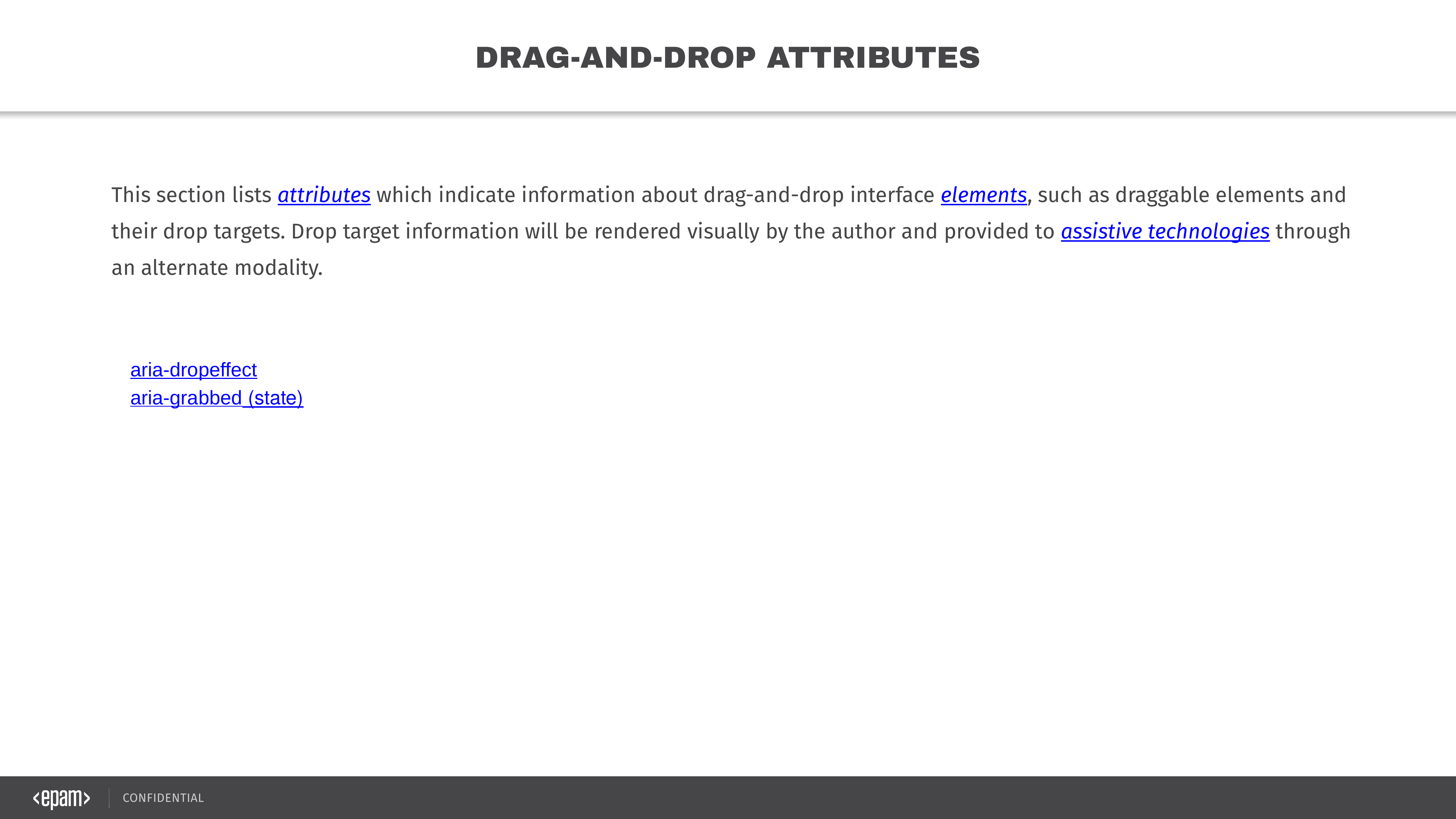

Drag-and-Drop Attributes
This section lists attributes which indicate information about drag-and-drop interface elements, such as draggable elements and their drop targets. Drop target information will be rendered visually by the author and provided to assistive technologies through an alternate modality.
aria-dropeffect
aria-grabbed (state)